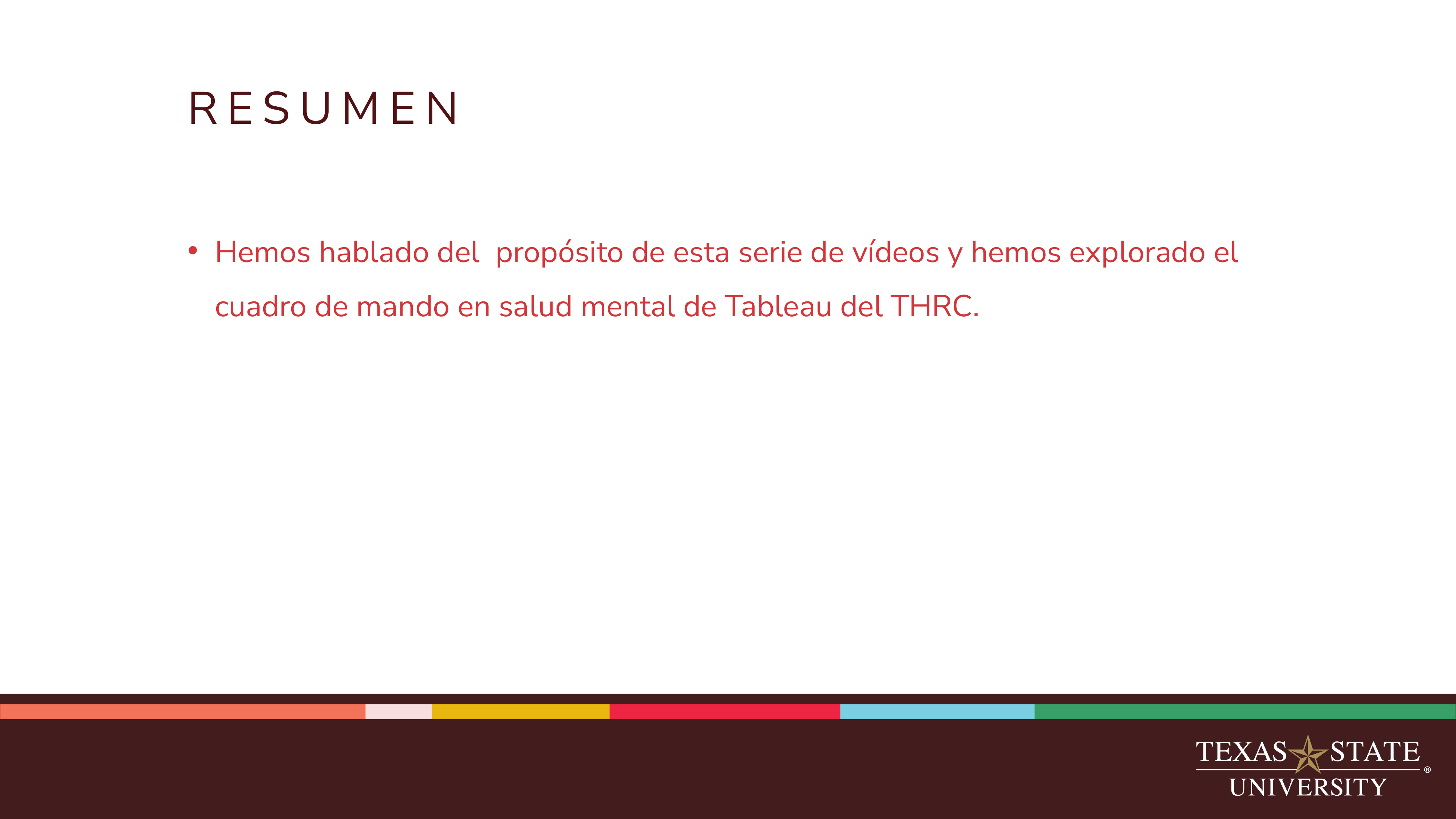

# RESUMEN
Hemos hablado del  propósito de esta serie de vídeos y hemos explorado el cuadro de mando en salud mental de Tableau del THRC.